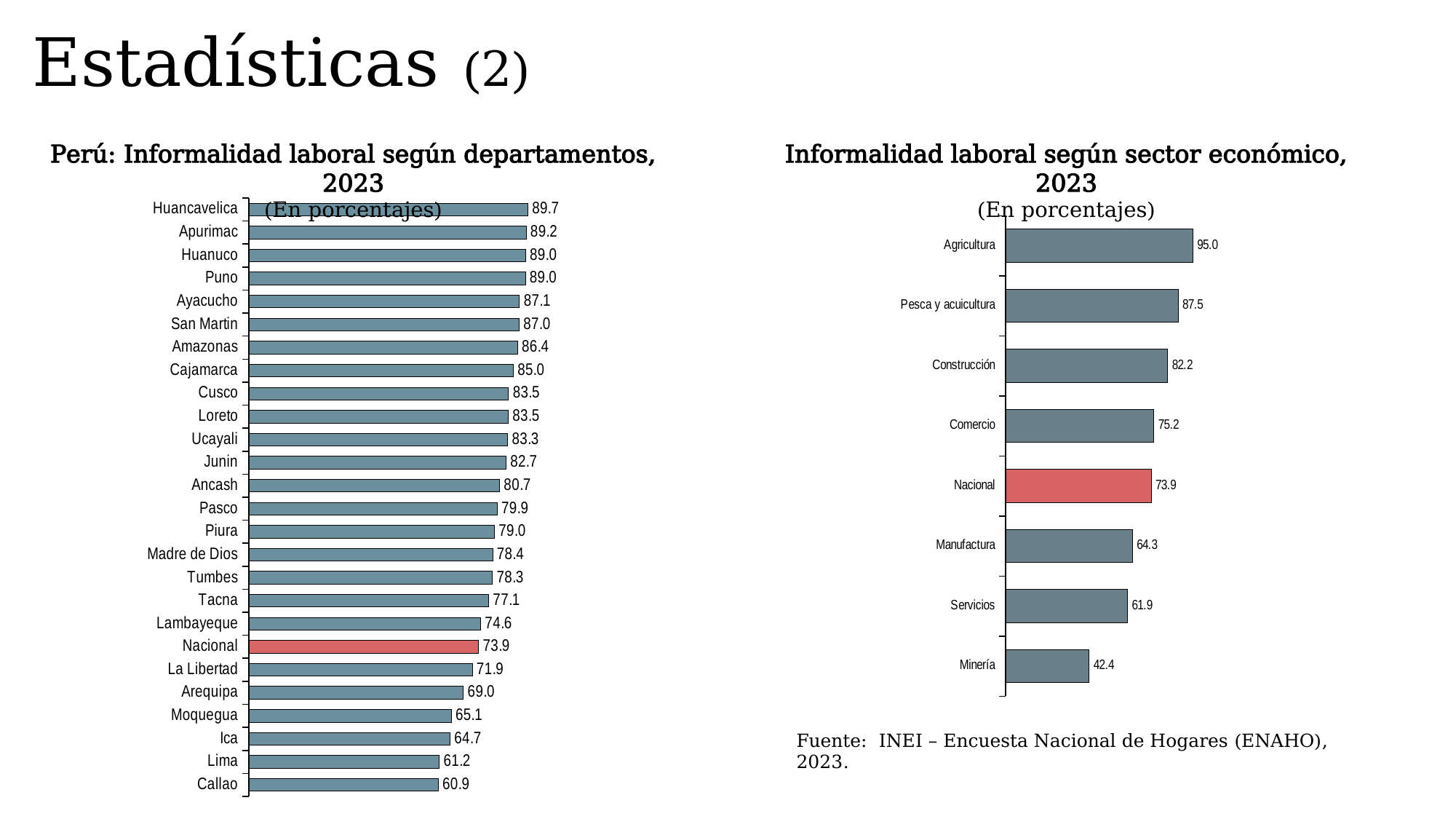

Estadísticas (2)
Perú: Informalidad laboral según departamentos, 2023
(En porcentajes)
Informalidad laboral según sector económico, 2023
(En porcentajes)

### Chart

| Category |  |
|---|---|
| Callao | 60.908269999999995 |
| Lima | 61.2343 |
| Ica | 64.72511 |
| Moquegua | 65.12224 |
| Arequipa | 68.98585 |
| La Libertad | 71.8939 |
| Nacional | 73.88496 |
| Lambayeque | 74.56867 |
| Tacna | 77.14427 |
| Tumbes | 78.32036 |
| Madre de Dios | 78.42346 |
| Piura | 78.98602 |
| Pasco | 79.89493 |
| Ancash | 80.66955 |
| Junin | 82.71547 |
| Ucayali | 83.28027 |
| Loreto | 83.47297 |
| Cusco | 83.52389 |
| Cajamarca | 85.04229 |
| Amazonas | 86.44063 |
| San Martin | 86.95586 |
| Ayacucho | 87.07569 |
| Puno | 88.9659 |
| Huanuco | 88.98984 |
| Apurimac | 89.19228 |
| Huancavelica | 89.72709 |

### Chart

| Category |  |
|---|---|
| Minería | 42.37798 |
| Servicios | 61.87128 |
| Manufactura | 64.33053 |
| Nacional | 73.88496 |
| Comercio | 75.20165 |
| Construcción | 82.24507 |
| Pesca y acuicultura | 87.54365 |
| Agricultura | 95.01602 |
Fuente:  INEI – Encuesta Nacional de Hogares (ENAHO), 2023.